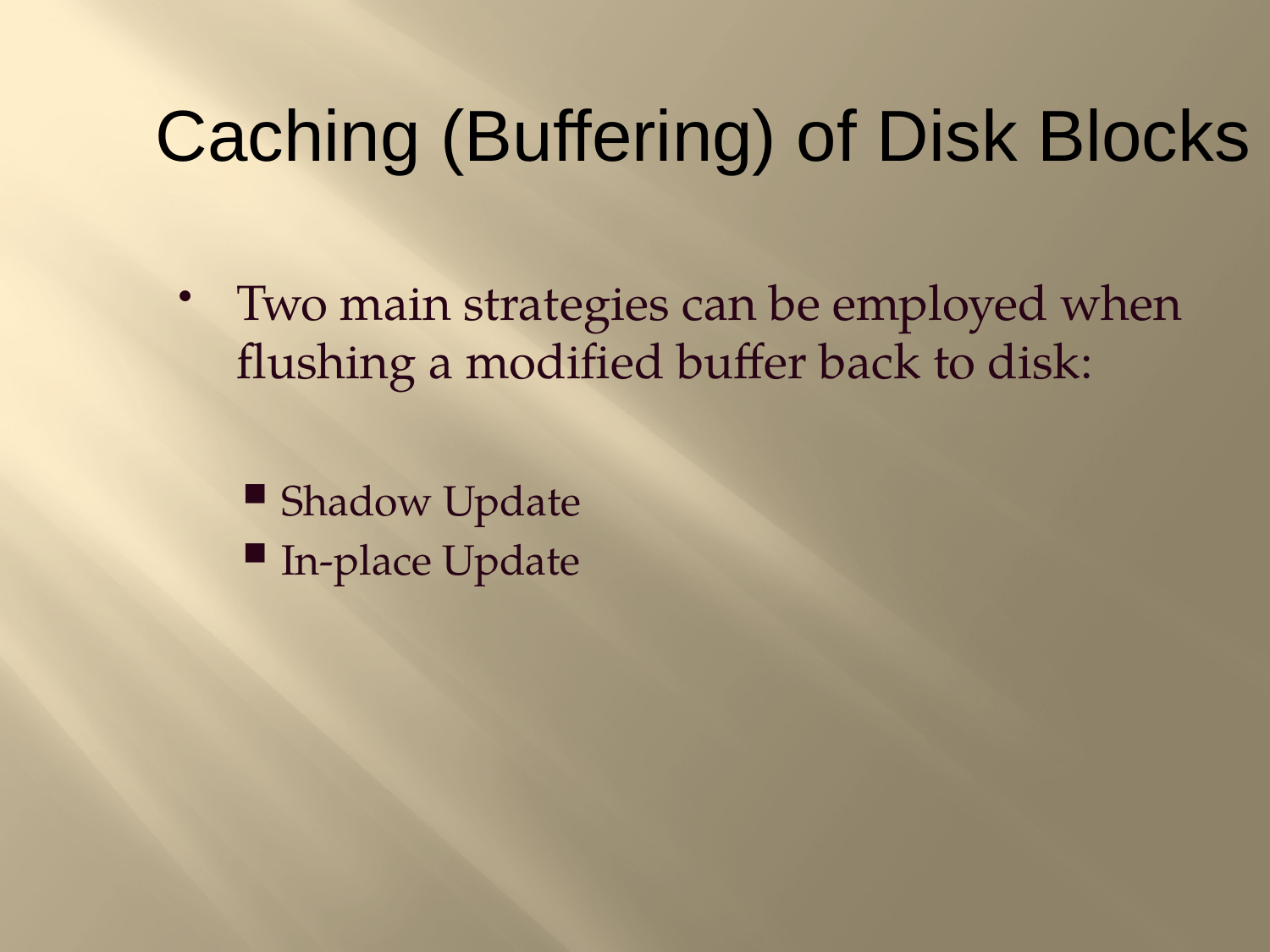

Caching (Buffering) of Disk Blocks
Two main strategies can be employed when flushing a modified buffer back to disk:

Shadow Update
In-place Update